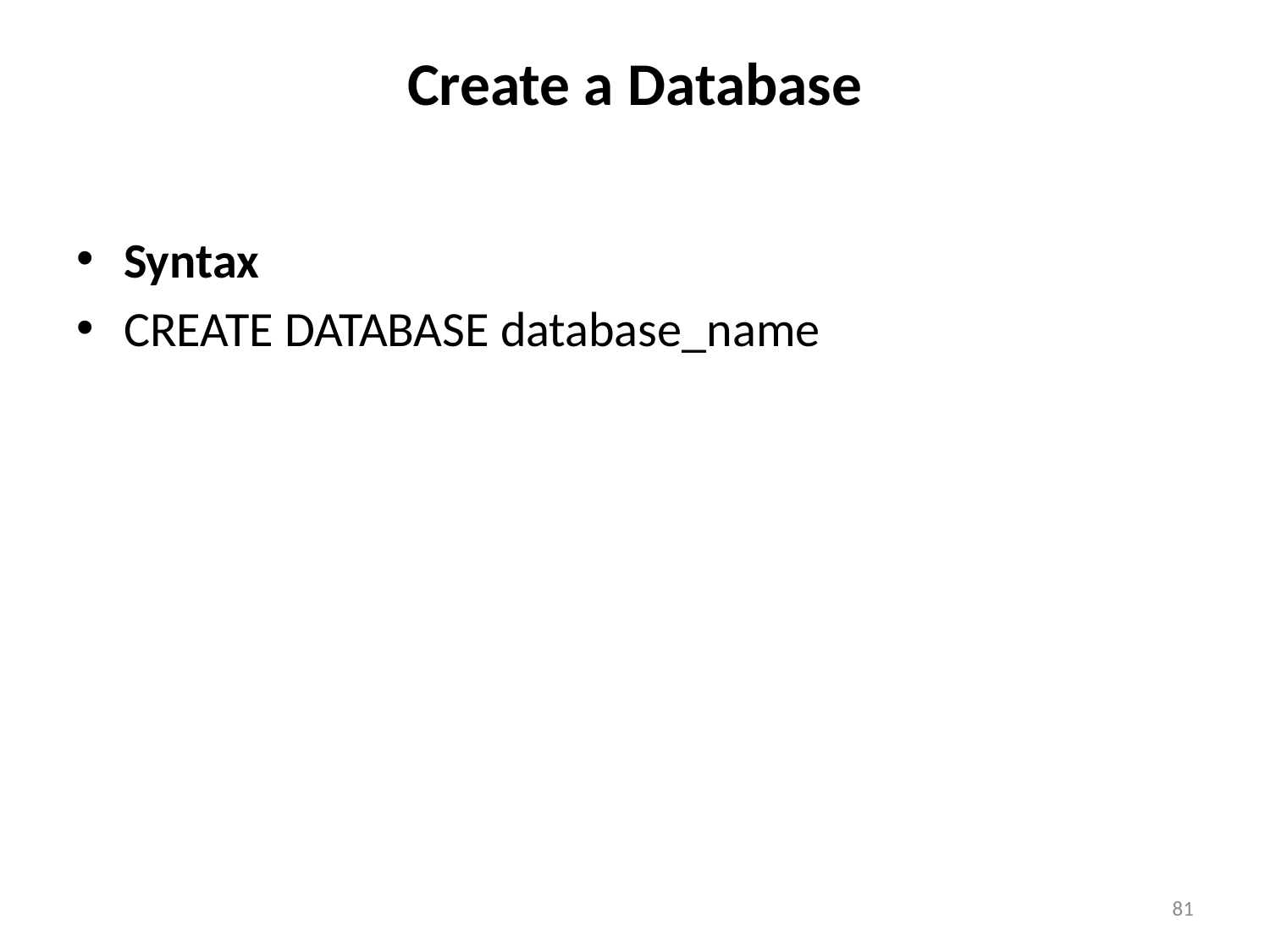

# Create a Database
Syntax
CREATE DATABASE database_name
81